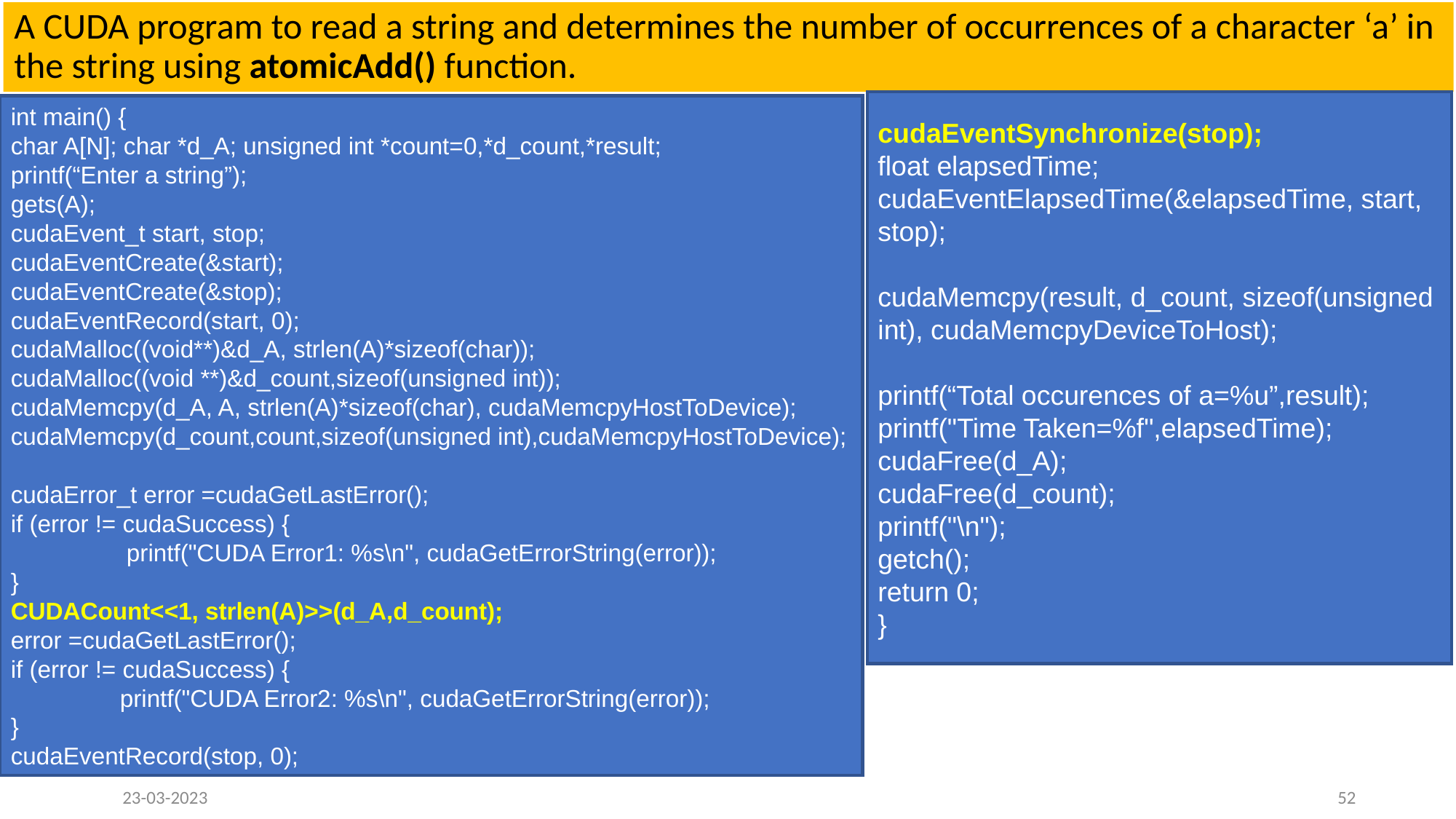

A CUDA program to read a string and determines the number of occurrences of a character ‘a’ in the string using atomicAdd() function.
cudaEventSynchronize(stop);
float elapsedTime; cudaEventElapsedTime(&elapsedTime, start, stop);

cudaMemcpy(result, d_count, sizeof(unsigned int), cudaMemcpyDeviceToHost);

printf(“Total occurences of a=%u”,result); printf("Time Taken=%f",elapsedTime); cudaFree(d_A);
cudaFree(d_count);
printf("\n");
getch();
return 0;
}
int main() {
char A[N]; char *d_A; unsigned int *count=0,*d_count,*result;
printf(“Enter a string”);
gets(A);
cudaEvent_t start, stop;
cudaEventCreate(&start);
cudaEventCreate(&stop);
cudaEventRecord(start, 0);
cudaMalloc((void**)&d_A, strlen(A)*sizeof(char));
cudaMalloc((void **)&d_count,sizeof(unsigned int));
cudaMemcpy(d_A, A, strlen(A)*sizeof(char), cudaMemcpyHostToDevice); cudaMemcpy(d_count,count,sizeof(unsigned int),cudaMemcpyHostToDevice);

cudaError_t error =cudaGetLastError();
if (error != cudaSuccess) {
	 printf("CUDA Error1: %s\n", cudaGetErrorString(error));
}
CUDACount<<1, strlen(A)>>(d_A,d_count);
error =cudaGetLastError();
if (error != cudaSuccess) {
	printf("CUDA Error2: %s\n", cudaGetErrorString(error));
}
cudaEventRecord(stop, 0);

23-03-2023
52